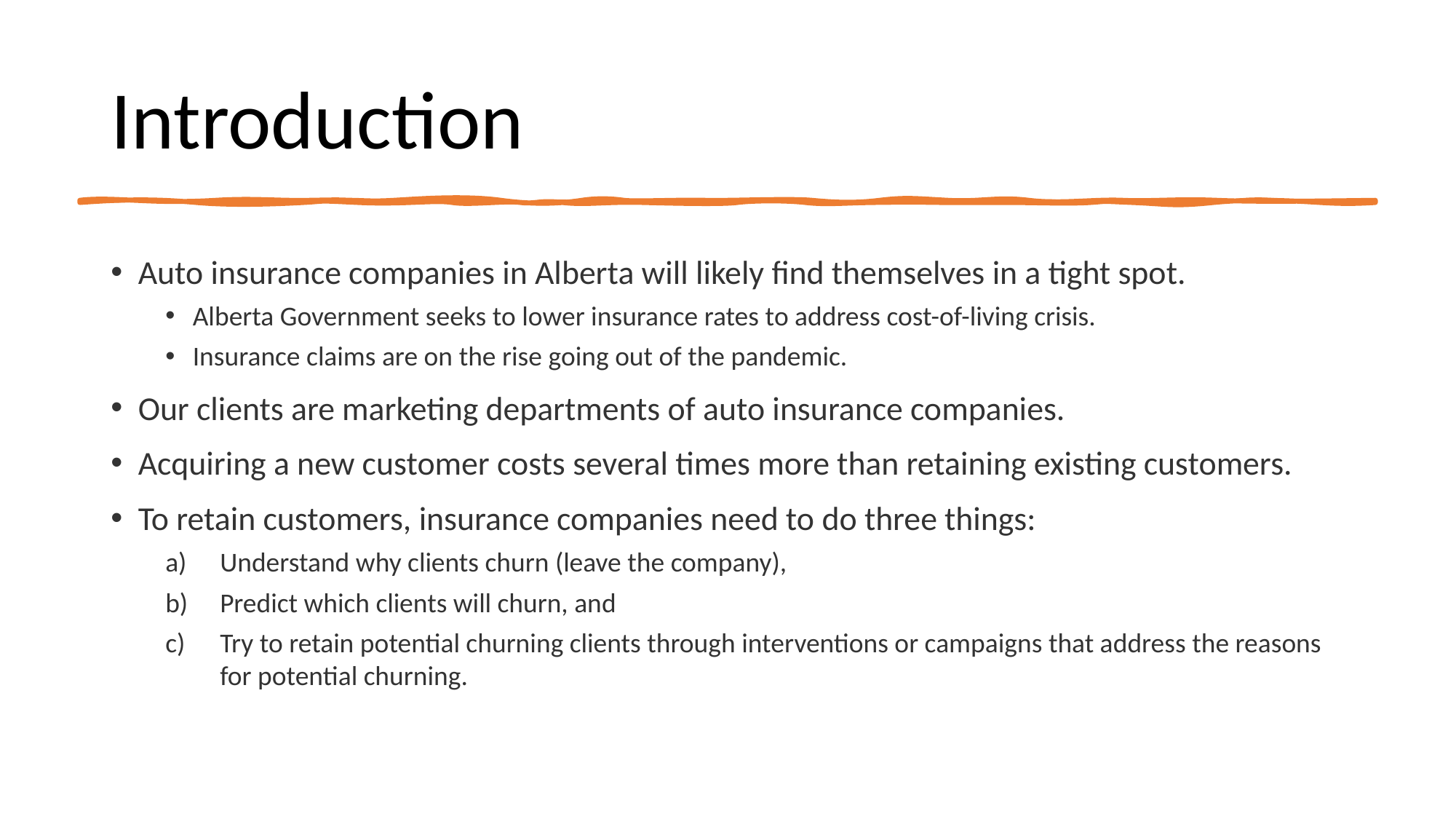

# Introduction

Auto insurance companies in Alberta will likely find themselves in a tight spot.
Alberta Government seeks to lower insurance rates to address cost-of-living crisis.
Insurance claims are on the rise going out of the pandemic.
Our clients are marketing departments of auto insurance companies.
Acquiring a new customer costs several times more than retaining existing customers.
To retain customers, insurance companies need to do three things:
Understand why clients churn (leave the company),
Predict which clients will churn, and
Try to retain potential churning clients through interventions or campaigns that address the reasons for potential churning.